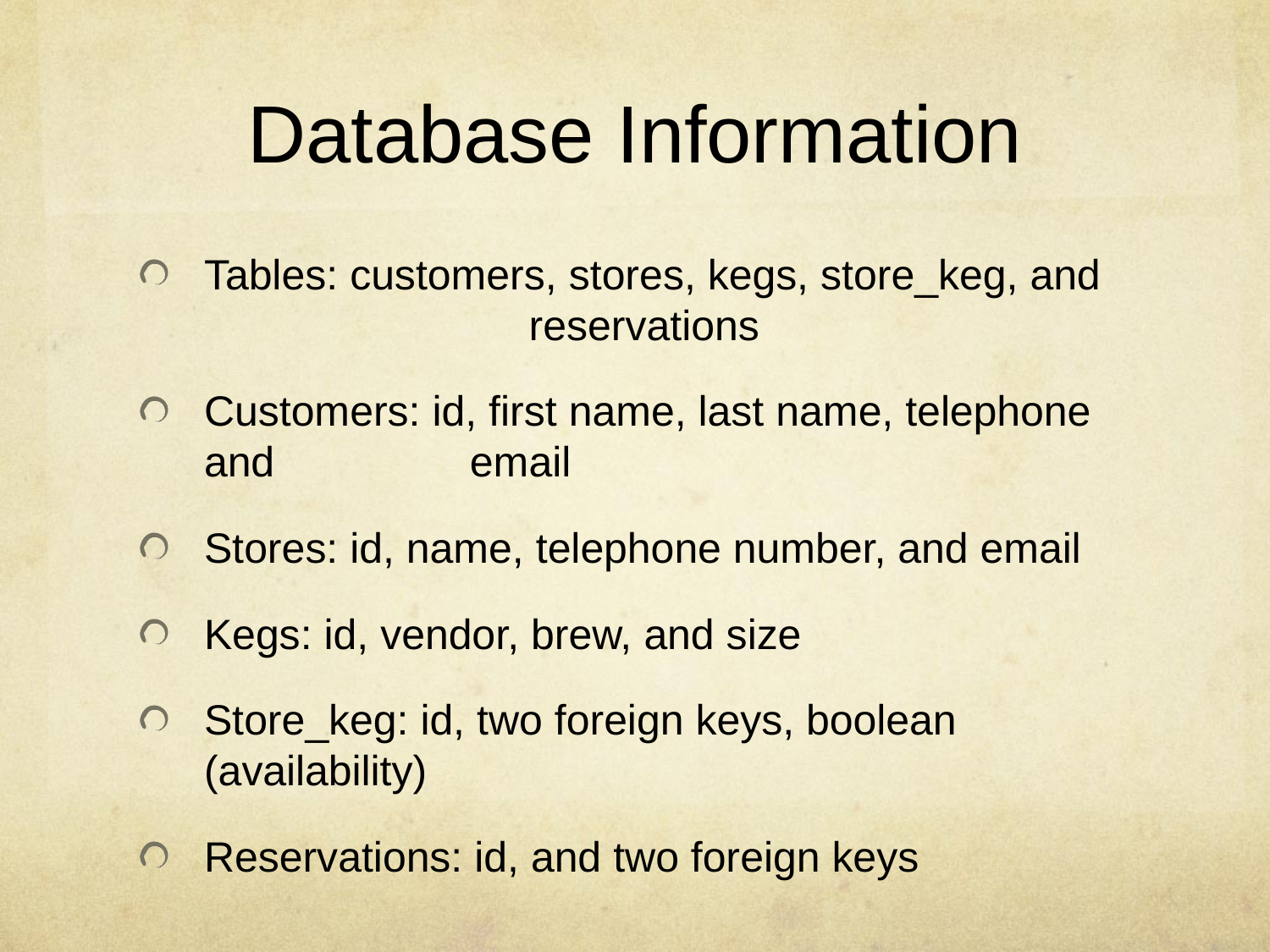

# Database Information
Tables: customers, stores, kegs, store_keg, and 		      reservations
Customers: id, first name, last name, telephone and 		 email
Stores: id, name, telephone number, and email
Kegs: id, vendor, brew, and size
Store_keg: id, two foreign keys, boolean (availability)
Reservations: id, and two foreign keys